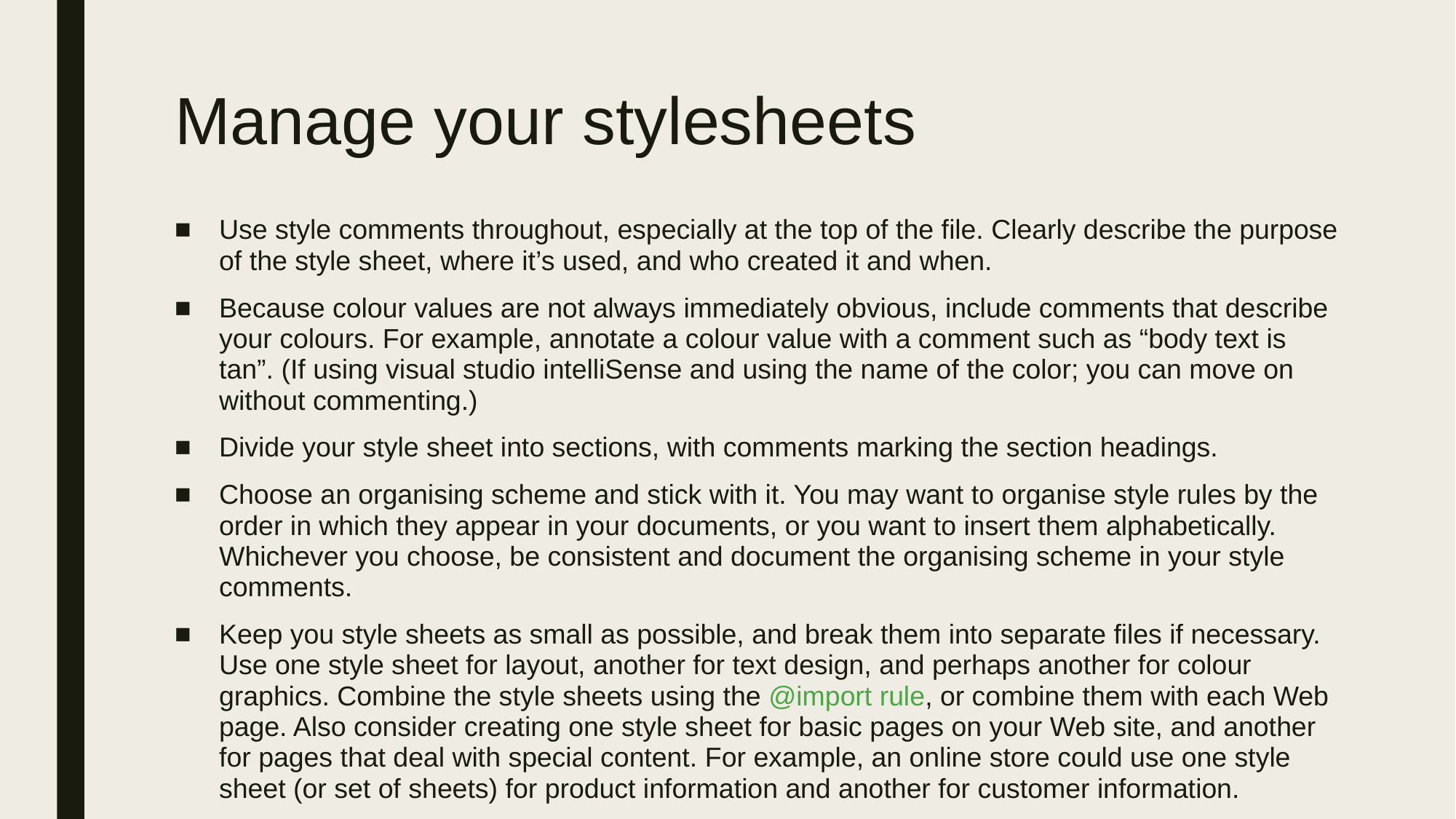

# Manage your stylesheets
Use style comments throughout, especially at the top of the file. Clearly describe the purpose of the style sheet, where it’s used, and who created it and when.
Because colour values are not always immediately obvious, include comments that describe your colours. For example, annotate a colour value with a comment such as “body text is tan”. (If using visual studio intelliSense and using the name of the color; you can move on without commenting.)
Divide your style sheet into sections, with comments marking the section headings.
Choose an organising scheme and stick with it. You may want to organise style rules by the order in which they appear in your documents, or you want to insert them alphabetically. Whichever you choose, be consistent and document the organising scheme in your style comments.
Keep you style sheets as small as possible, and break them into separate files if necessary. Use one style sheet for layout, another for text design, and perhaps another for colour graphics. Combine the style sheets using the @import rule, or combine them with each Web page. Also consider creating one style sheet for basic pages on your Web site, and another for pages that deal with special content. For example, an online store could use one style sheet (or set of sheets) for product information and another for customer information.